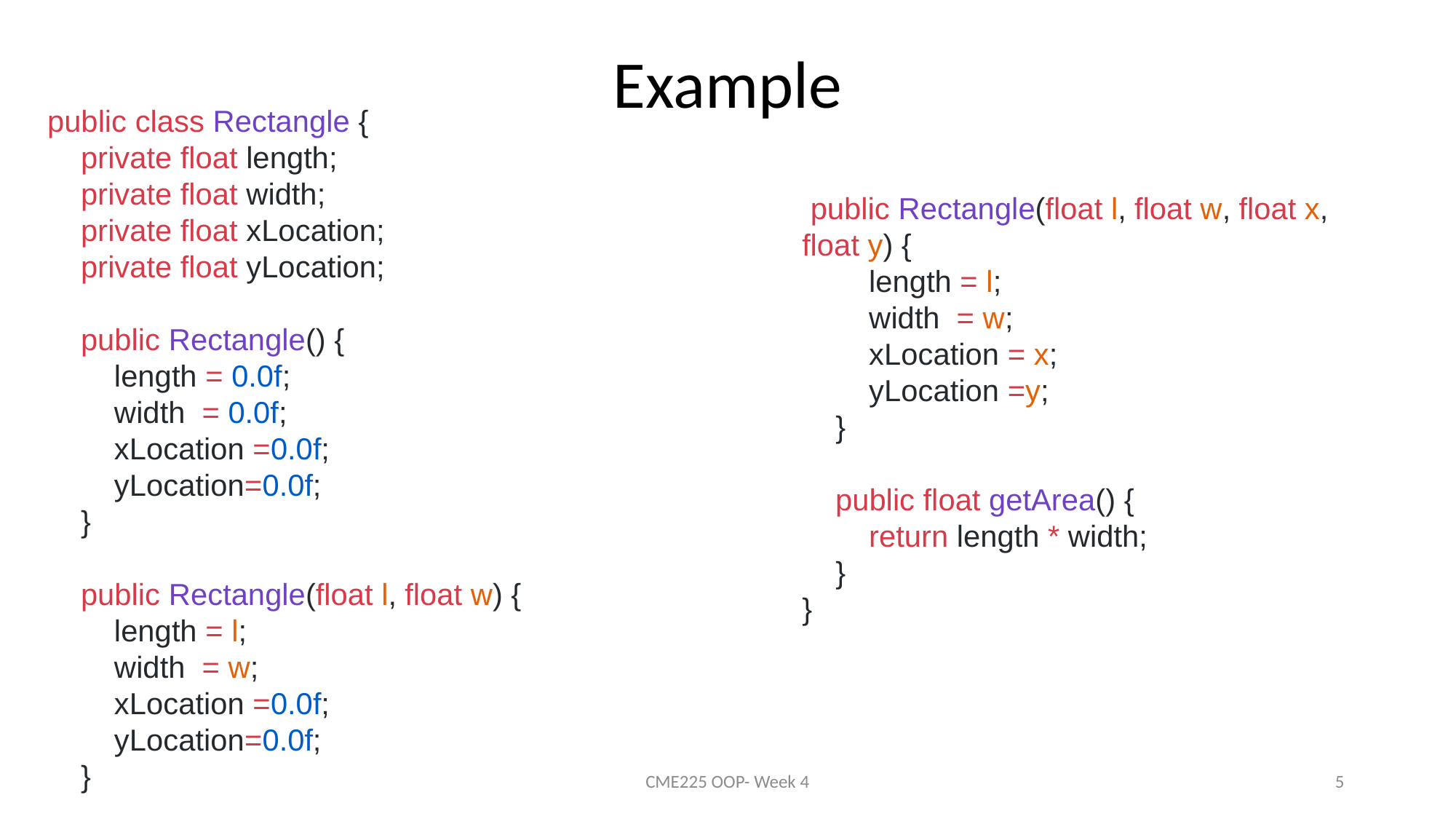

# Example
public class Rectangle {
    private float length;
    private float width;
    private float xLocation;
    private float yLocation;
    public Rectangle() {
        length = 0.0f;
        width  = 0.0f;
        xLocation =0.0f;
        yLocation=0.0f;
    }
    public Rectangle(float l, float w) {
        length = l;
        width  = w;
        xLocation =0.0f;
        yLocation=0.0f;
    }
 public Rectangle(float l, float w, float x, float y) {
        length = l;
        width  = w;
        xLocation = x;
        yLocation =y;
    }
    public float getArea() {
        return length * width;
    }
}
10/24/2022
CME225 OOP- Week 4
5